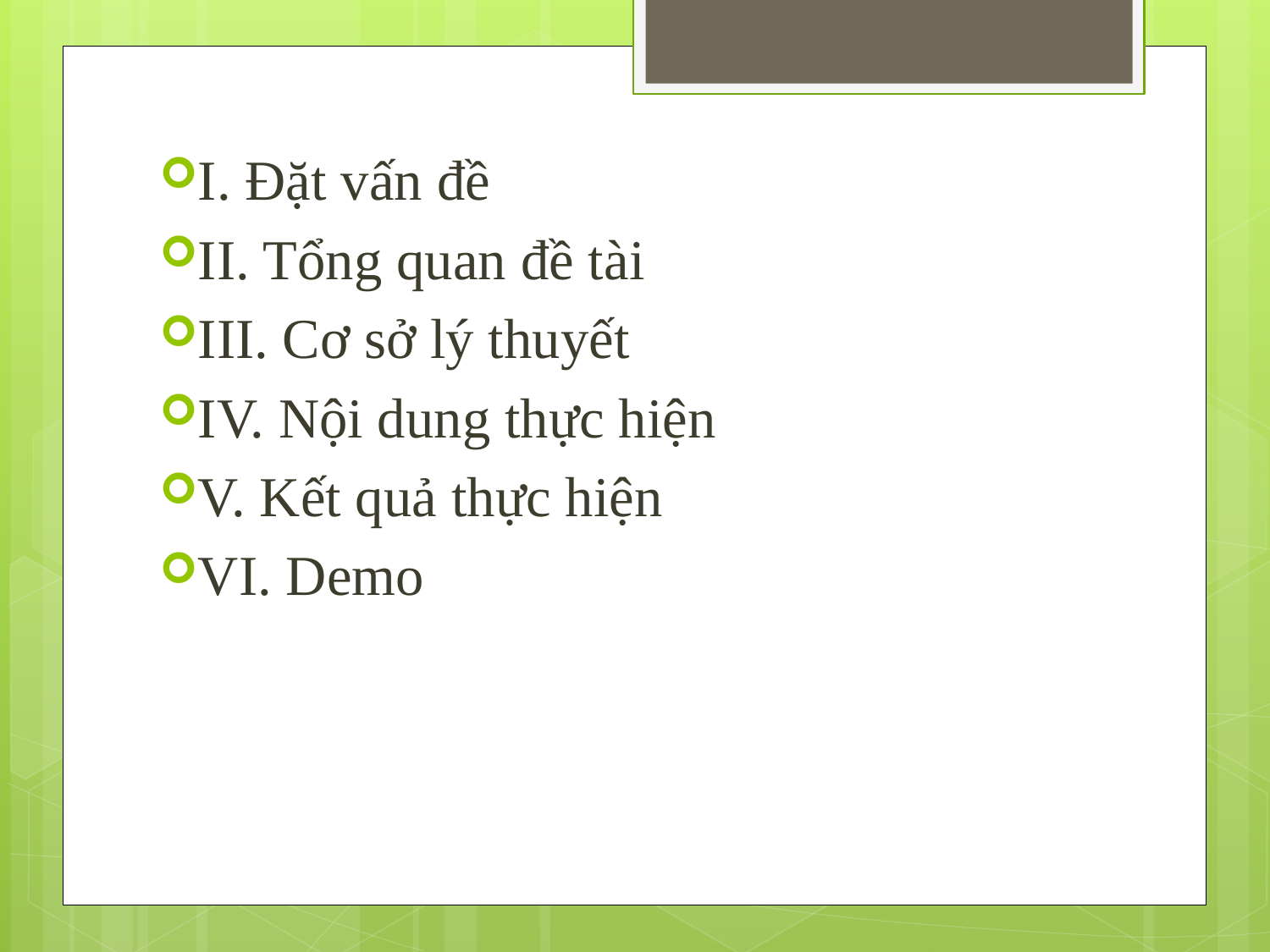

I. Đặt vấn đề
II. Tổng quan đề tài
III. Cơ sở lý thuyết
IV. Nội dung thực hiện
V. Kết quả thực hiện
VI. Demo